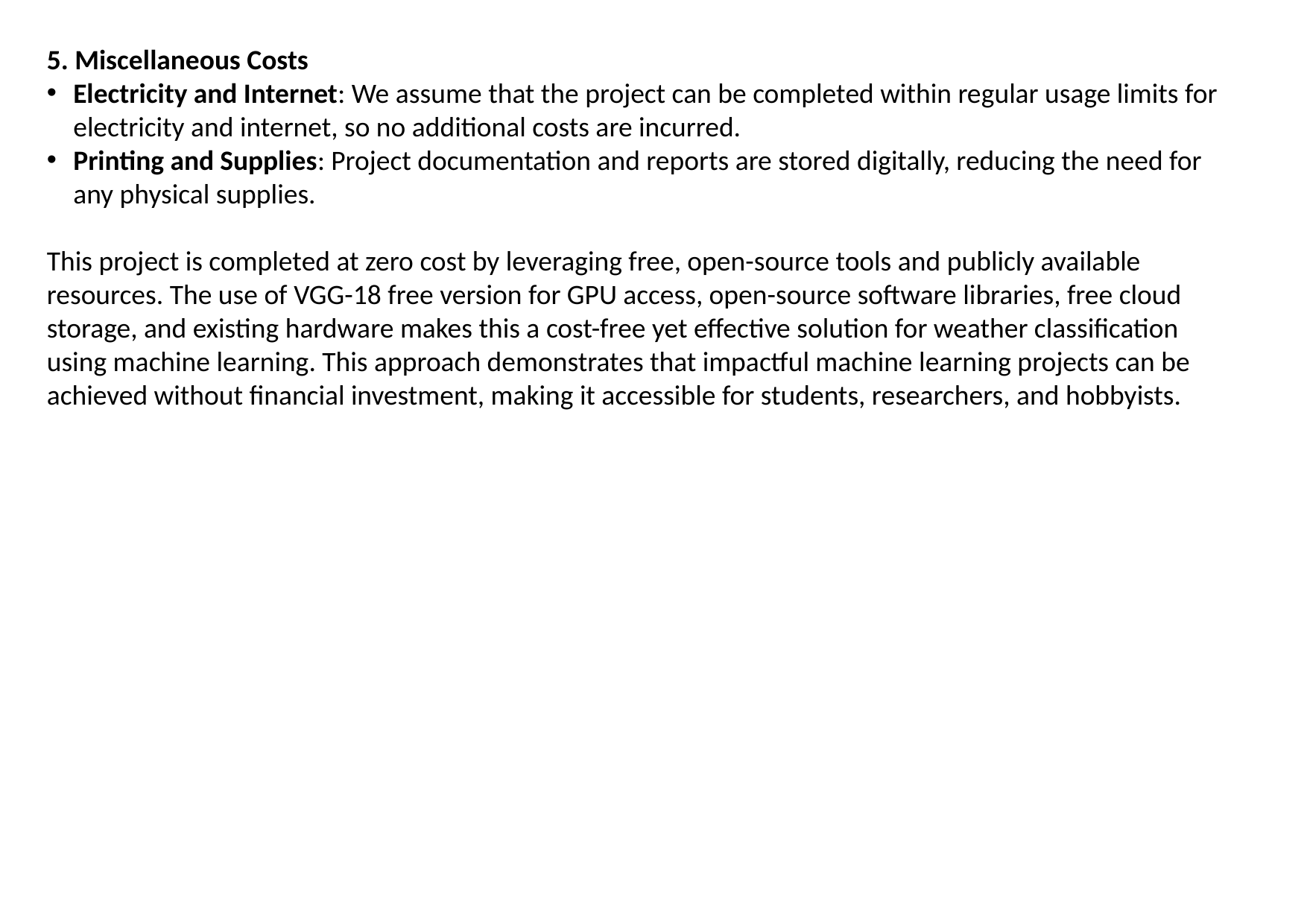

5. Miscellaneous Costs
Electricity and Internet: We assume that the project can be completed within regular usage limits for electricity and internet, so no additional costs are incurred.
Printing and Supplies: Project documentation and reports are stored digitally, reducing the need for any physical supplies.

This project is completed at zero cost by leveraging free, open-source tools and publicly available resources. The use of VGG-18 free version for GPU access, open-source software libraries, free cloud storage, and existing hardware makes this a cost-free yet effective solution for weather classification using machine learning. This approach demonstrates that impactful machine learning projects can be achieved without financial investment, making it accessible for students, researchers, and hobbyists.